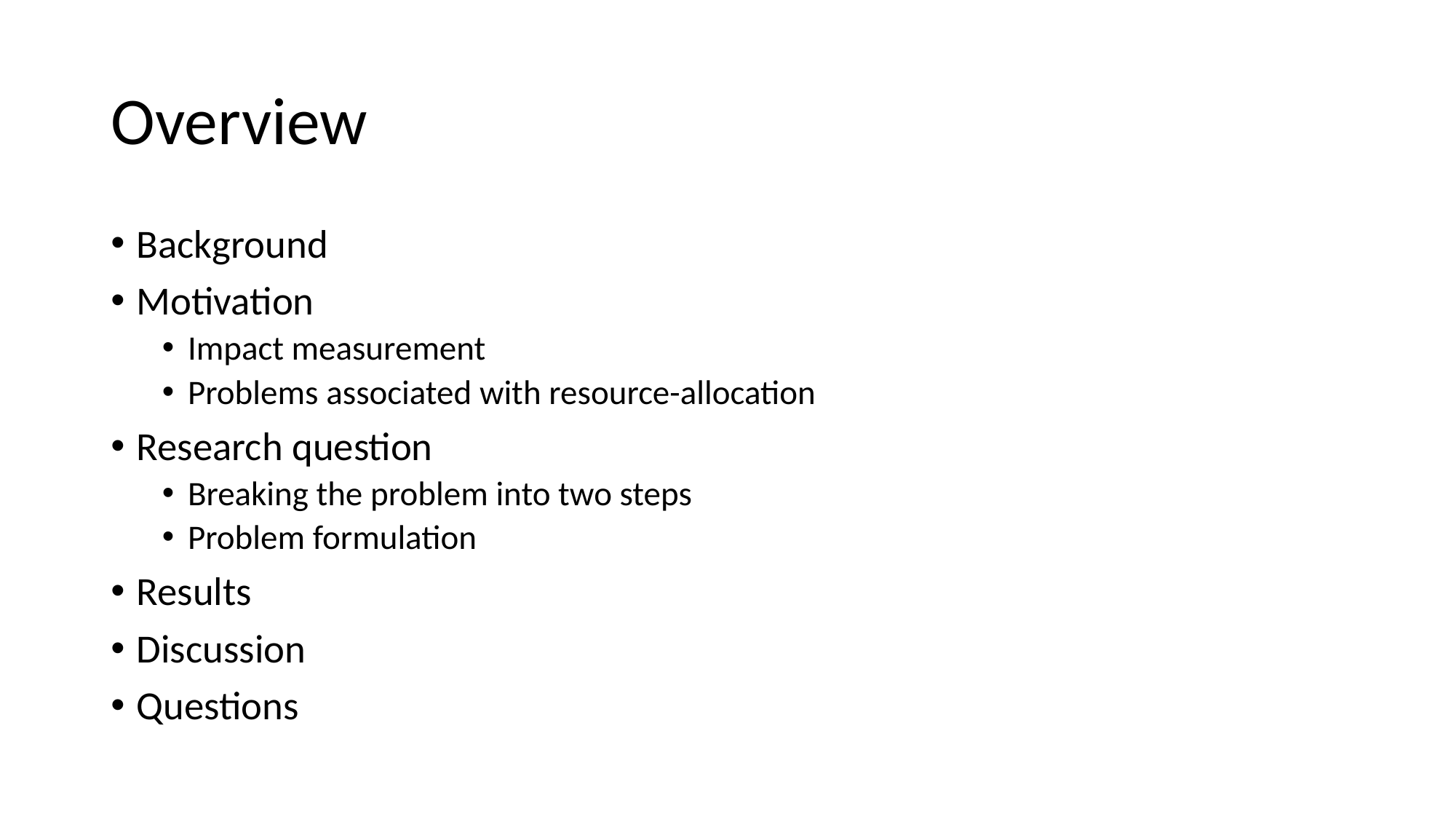

# Overview
Background
Motivation
Impact measurement
Problems associated with resource-allocation
Research question
Breaking the problem into two steps
Problem formulation
Results
Discussion
Questions